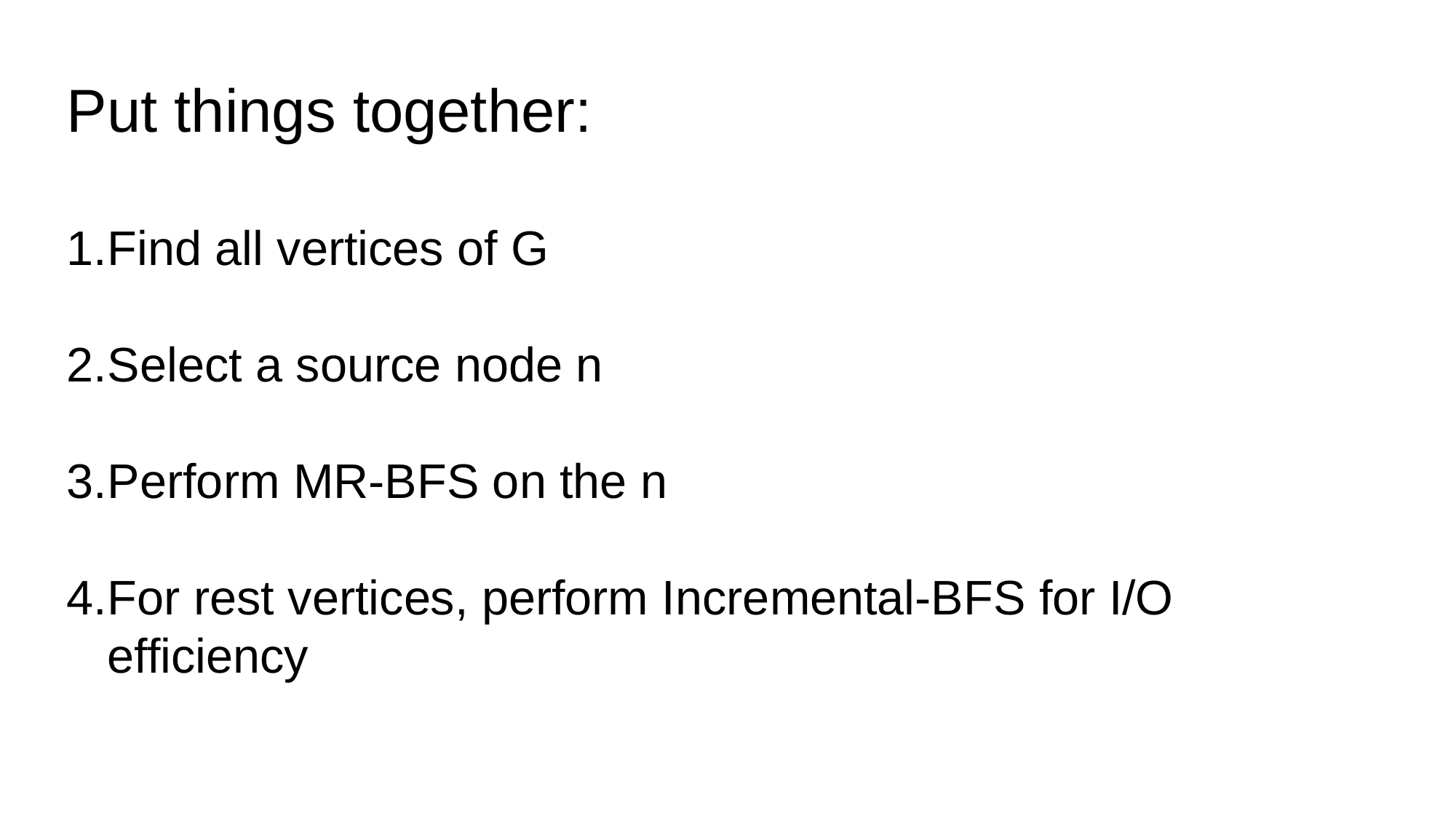

Put things together:

Find all vertices of G

Select a source node n

Perform MR-BFS on the n

For rest vertices, perform Incremental-BFS for I/O efficiency